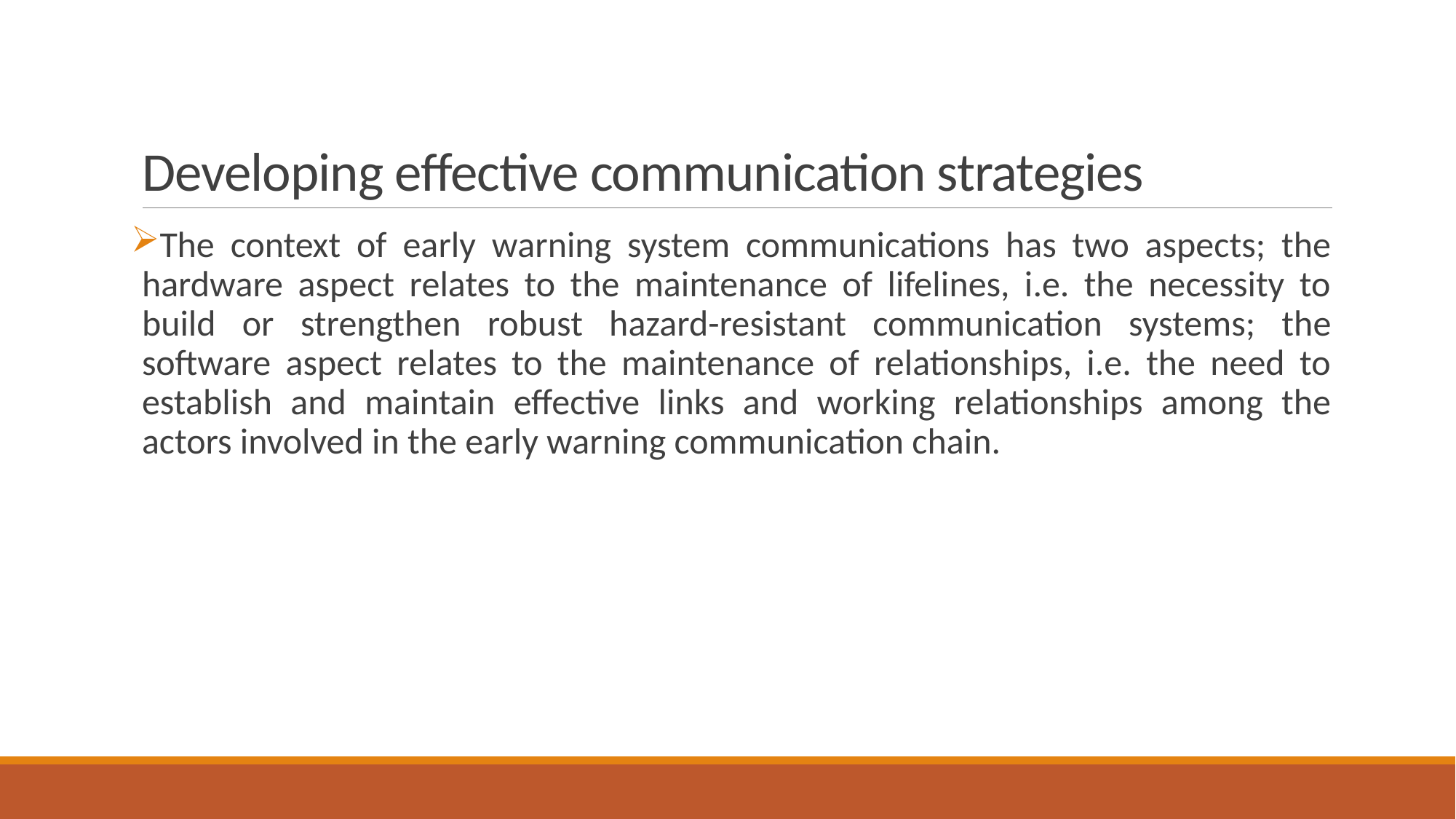

# Developing effective communication strategies
The context of early warning system communications has two aspects; the hardware aspect relates to the maintenance of lifelines, i.e. the necessity to build or strengthen robust hazard-resistant communication systems; the software aspect relates to the maintenance of relationships, i.e. the need to establish and maintain effective links and working relationships among the actors involved in the early warning communication chain.